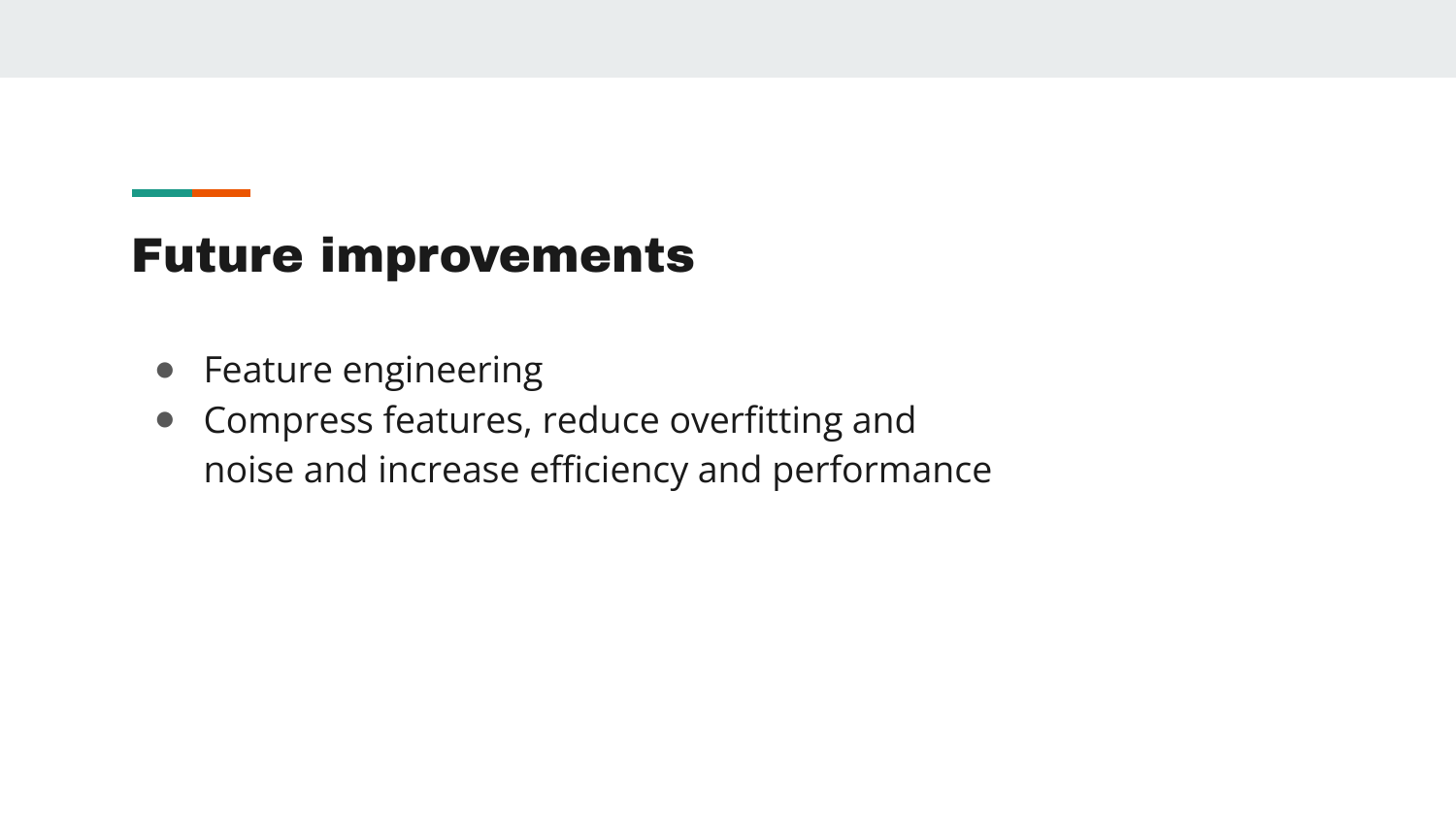

# Future improvements
Feature engineering
Compress features, reduce overfitting and
noise and increase efficiency and performance